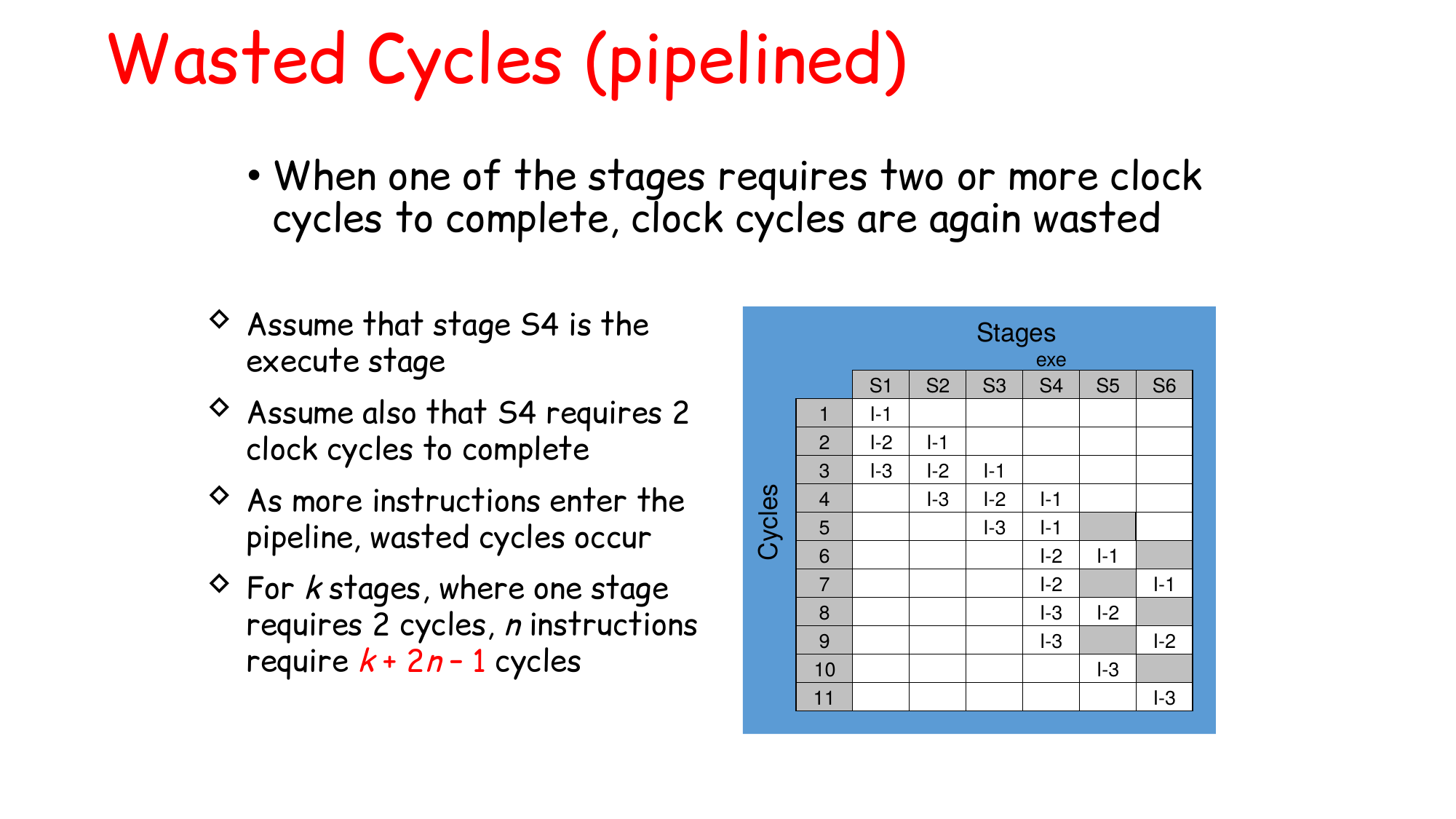

# Wasted Cycles (pipelined)
When one of the stages requires two or more clock cycles to complete, clock cycles are again wasted
Assume that stage S4 is the execute stage
Assume also that S4 requires 2 clock cycles to complete
As more instructions enter the pipeline, wasted cycles occur
For k stages, where one stage requires 2 cycles, n instructions require k + 2n – 1 cycles

Stages
exe

S1
S2
S3
S4
S5
S6

1
I-1

2
I-2
I-1

3
I-3
I-2
I-1

4
I-3
I-2
I-1
Cycles

5
I-3
I-1

6
I-2
I-1

7
I-2
I-1

8
I-3
I-2

9
I-3
I-2

10
I-3

11
I-3